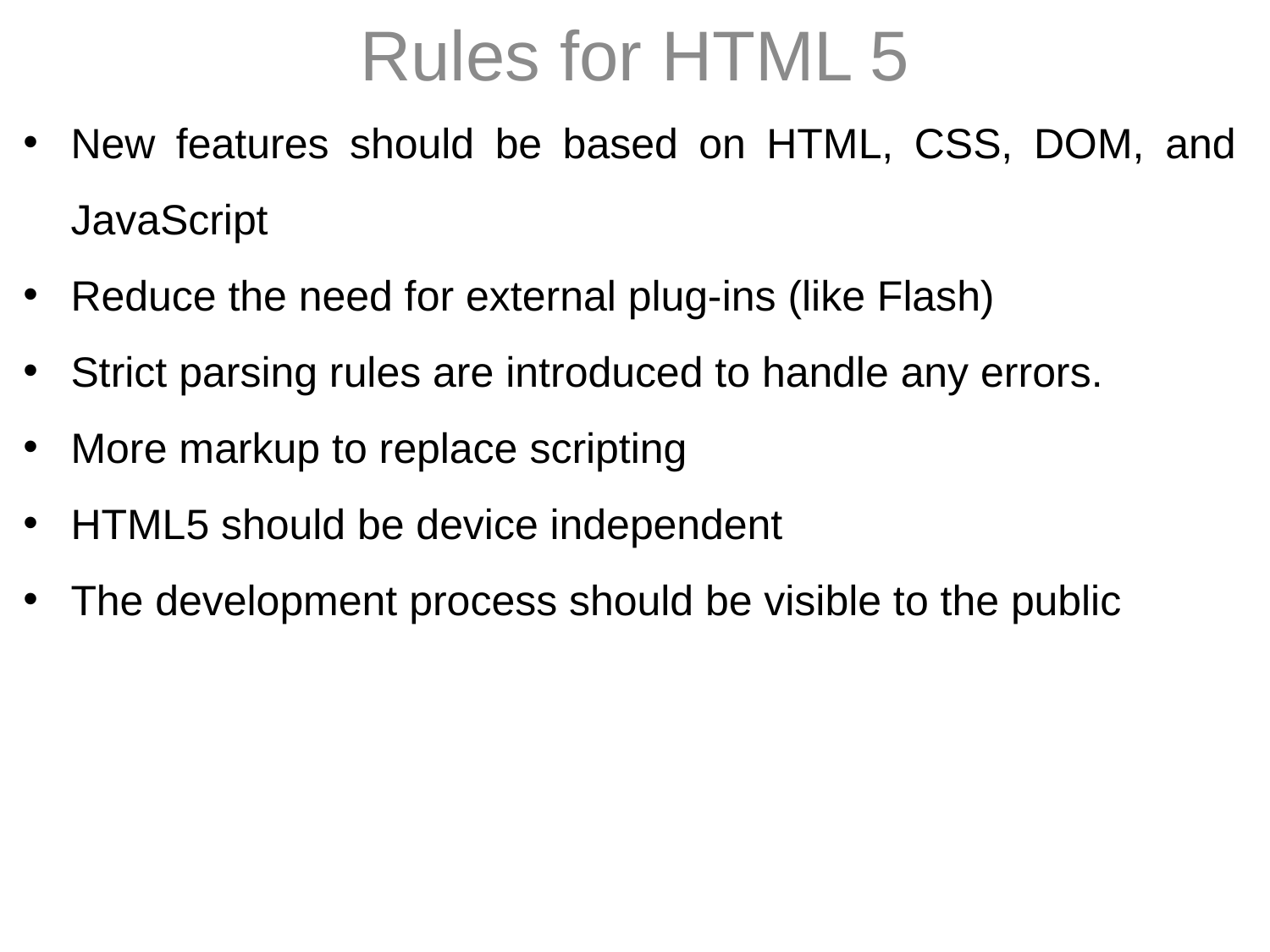

Rules for HTML 5
New features should be based on HTML, CSS, DOM, and JavaScript
Reduce the need for external plug-ins (like Flash)
Strict parsing rules are introduced to handle any errors.
More markup to replace scripting
HTML5 should be device independent
The development process should be visible to the public